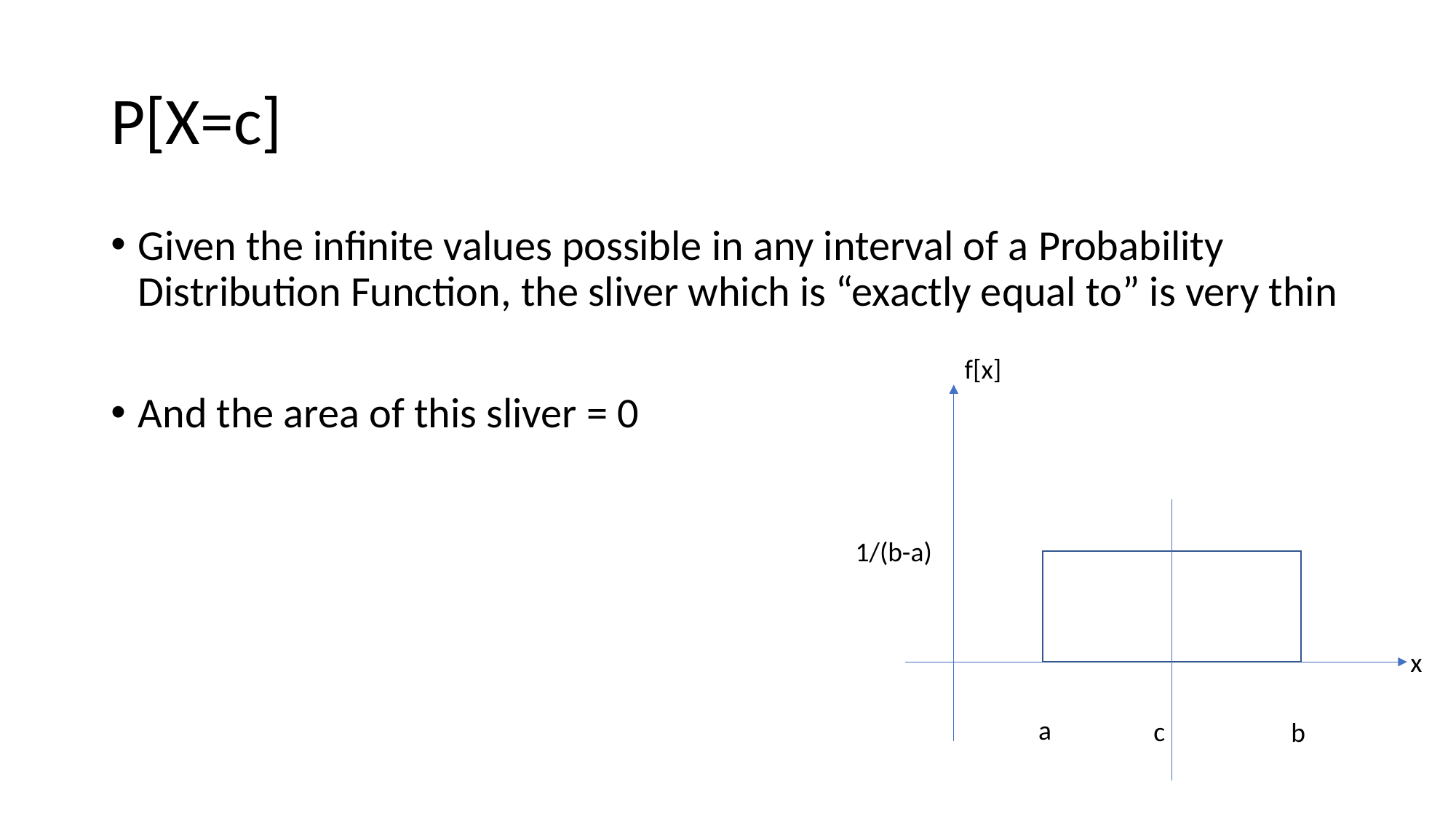

# P[X=c]
Given the infinite values possible in any interval of a Probability Distribution Function, the sliver which is “exactly equal to” is very thin

And the area of this sliver = 0

f[x]
1/(b-a)

a
b
x
c